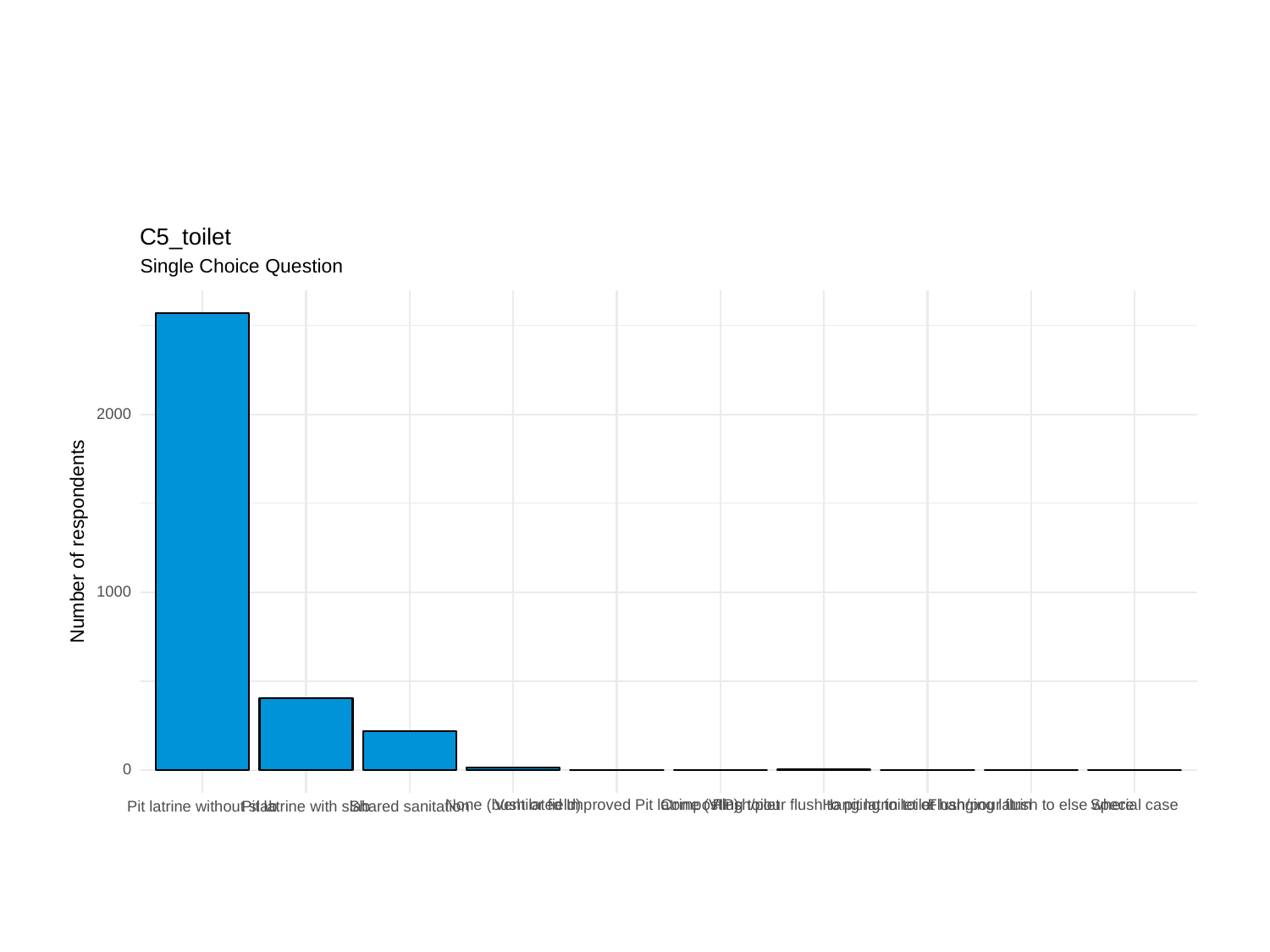

C5_toilet
Single Choice Question

2000

Number of respondents
1000

0

None (bush or field)
Ventilated Improved Pit latrine (VIP)
Composting toilet
Flush/pour flush to pit latrin toilet
Hanging toilet or hanging latrin
Flush/pour flush to else where
Special case
Shared sanitation
Pit latrine without slab
Pit latrine with slab